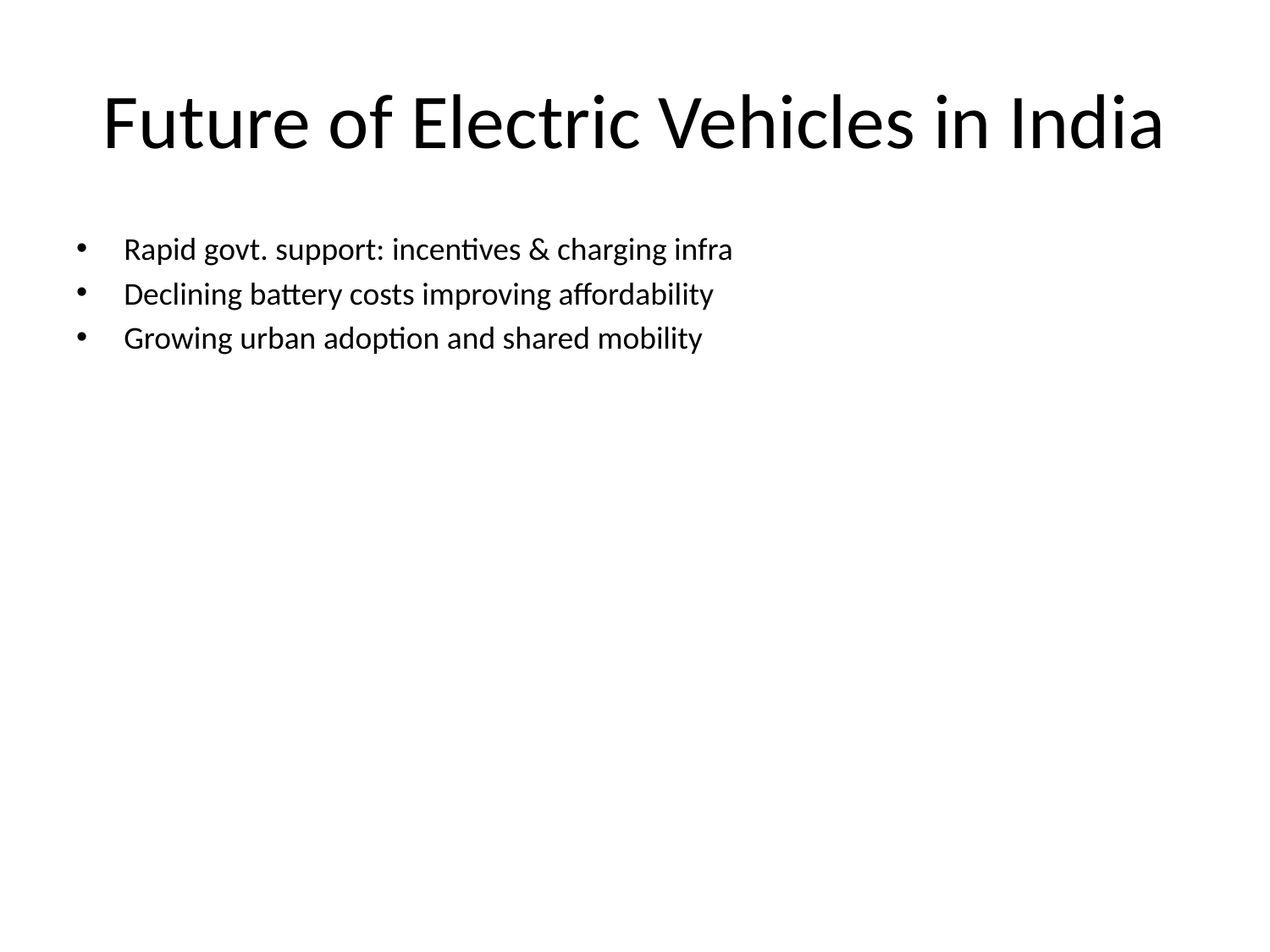

# Future of Electric Vehicles in India
Rapid govt. support: incentives & charging infra
Declining battery costs improving affordability
Growing urban adoption and shared mobility